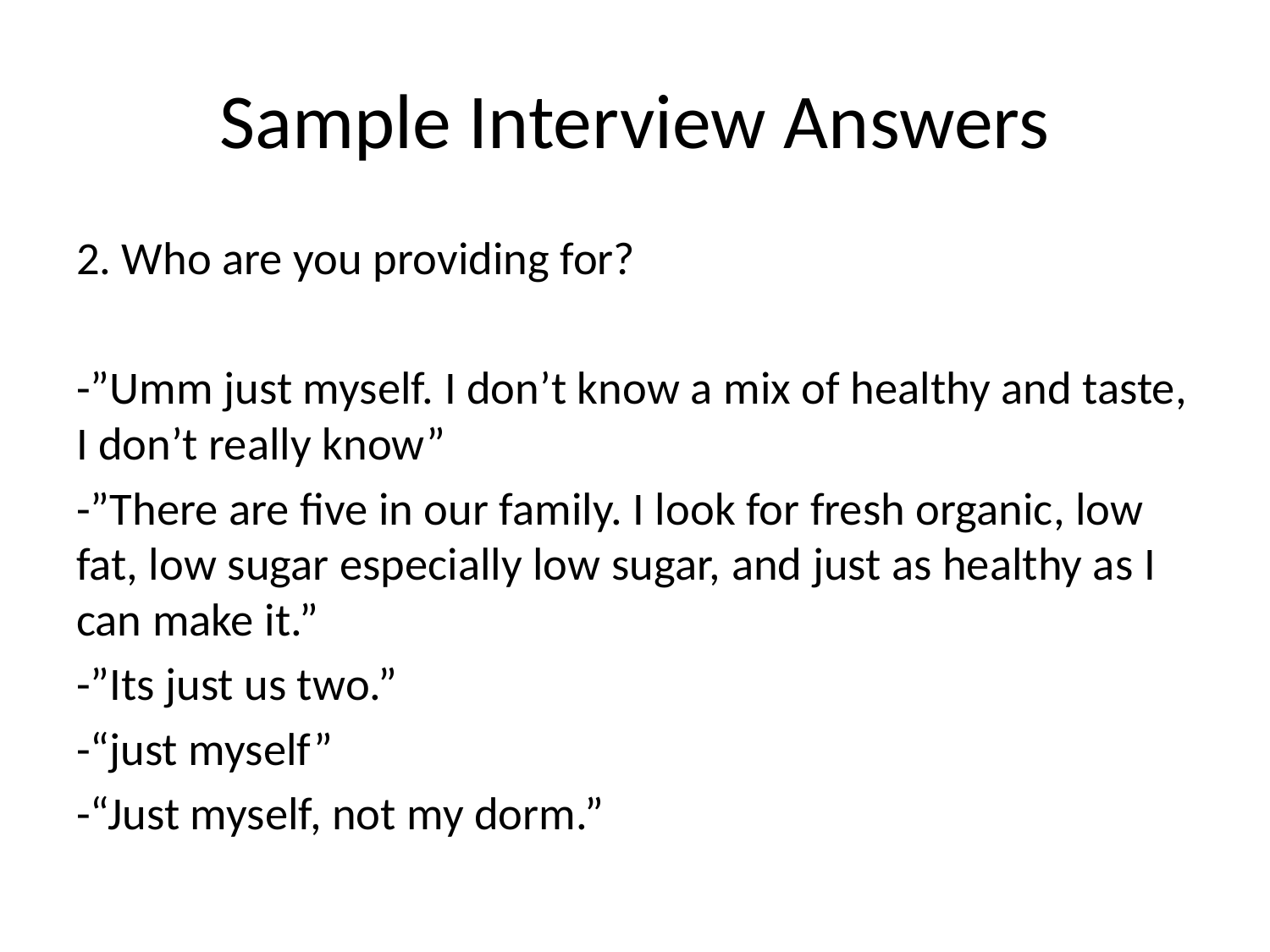

# Sample Interview Answers
2. Who are you providing for?

-”Umm just myself. I don’t know a mix of healthy and taste, I don’t really know”
-”There are five in our family. I look for fresh organic, low fat, low sugar especially low sugar, and just as healthy as I can make it.”
-”Its just us two.”
-“just myself”
-“Just myself, not my dorm.”